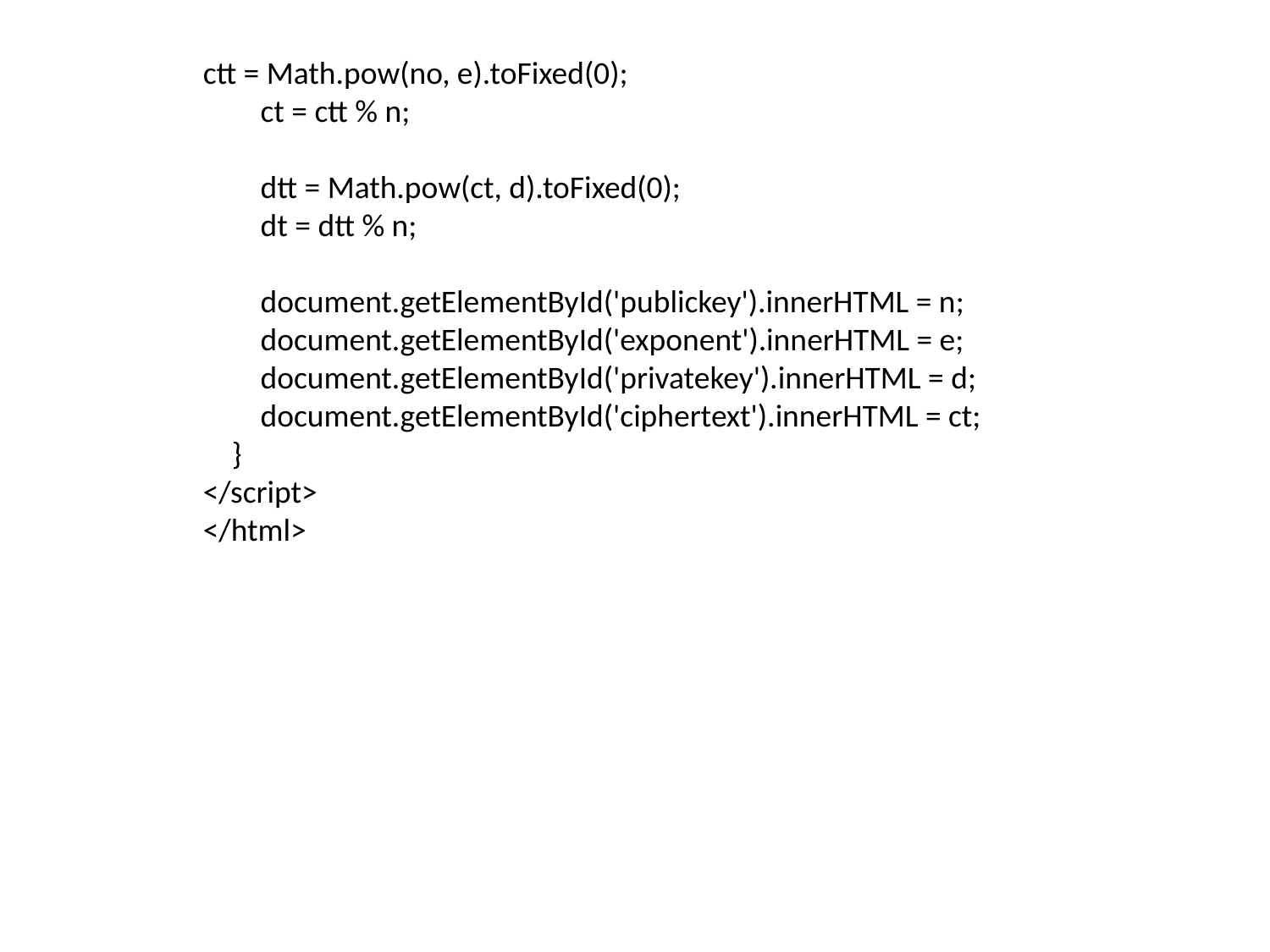

ctt = Math.pow(no, e).toFixed(0);
        ct = ctt % n;

        dtt = Math.pow(ct, d).toFixed(0);
        dt = dtt % n;

        document.getElementById('publickey').innerHTML = n;
        document.getElementById('exponent').innerHTML = e;
        document.getElementById('privatekey').innerHTML = d;
        document.getElementById('ciphertext').innerHTML = ct;
    }
</script>
</html>